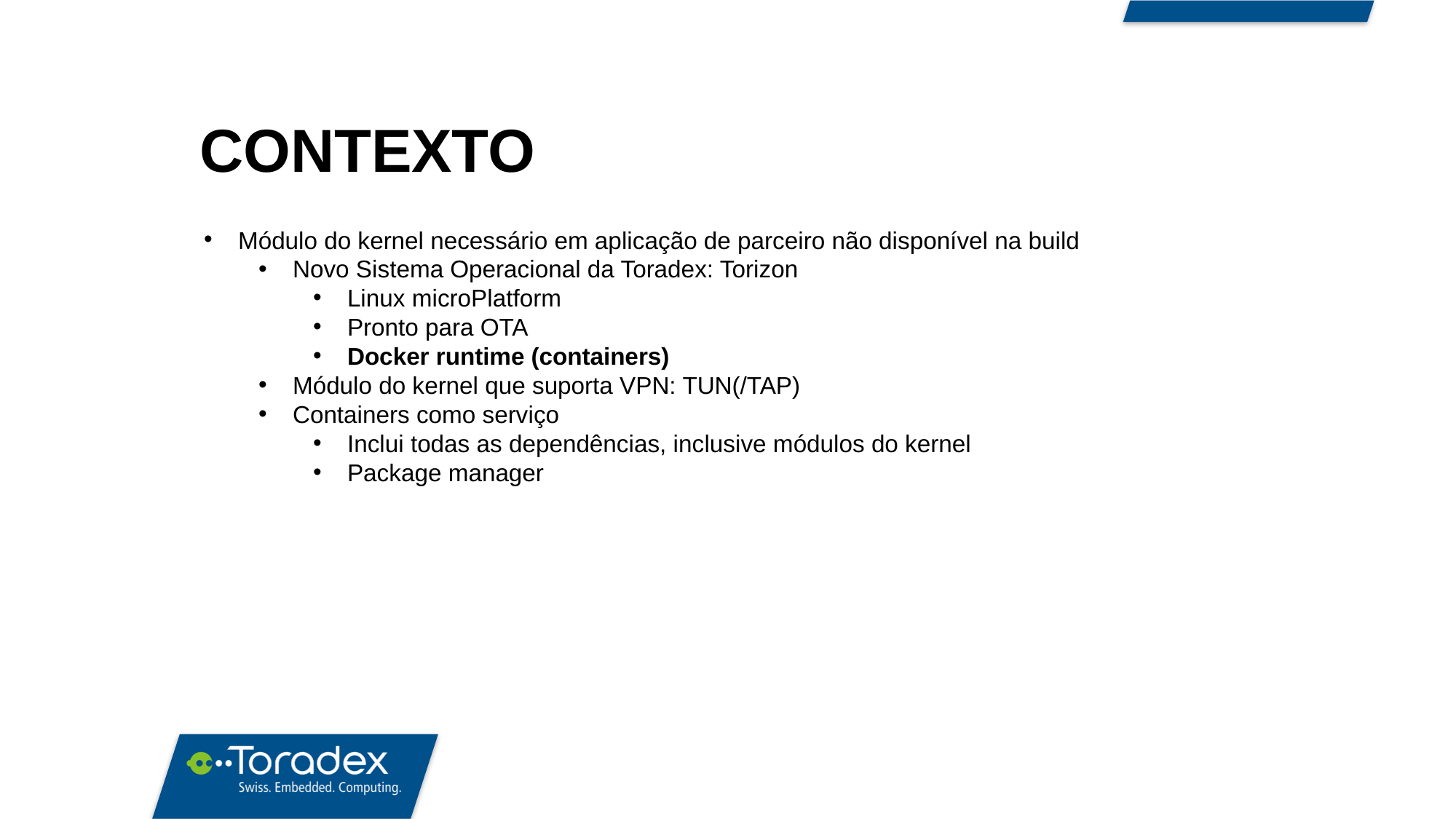

CONTEXTO

Módulo do kernel necessário em aplicação de parceiro não disponível na build
Novo Sistema Operacional da Toradex: Torizon
Linux microPlatform
Pronto para OTA
Docker runtime (containers)
Módulo do kernel que suporta VPN: TUN(/TAP)
Containers como serviço
Inclui todas as dependências, inclusive módulos do kernel
Package manager